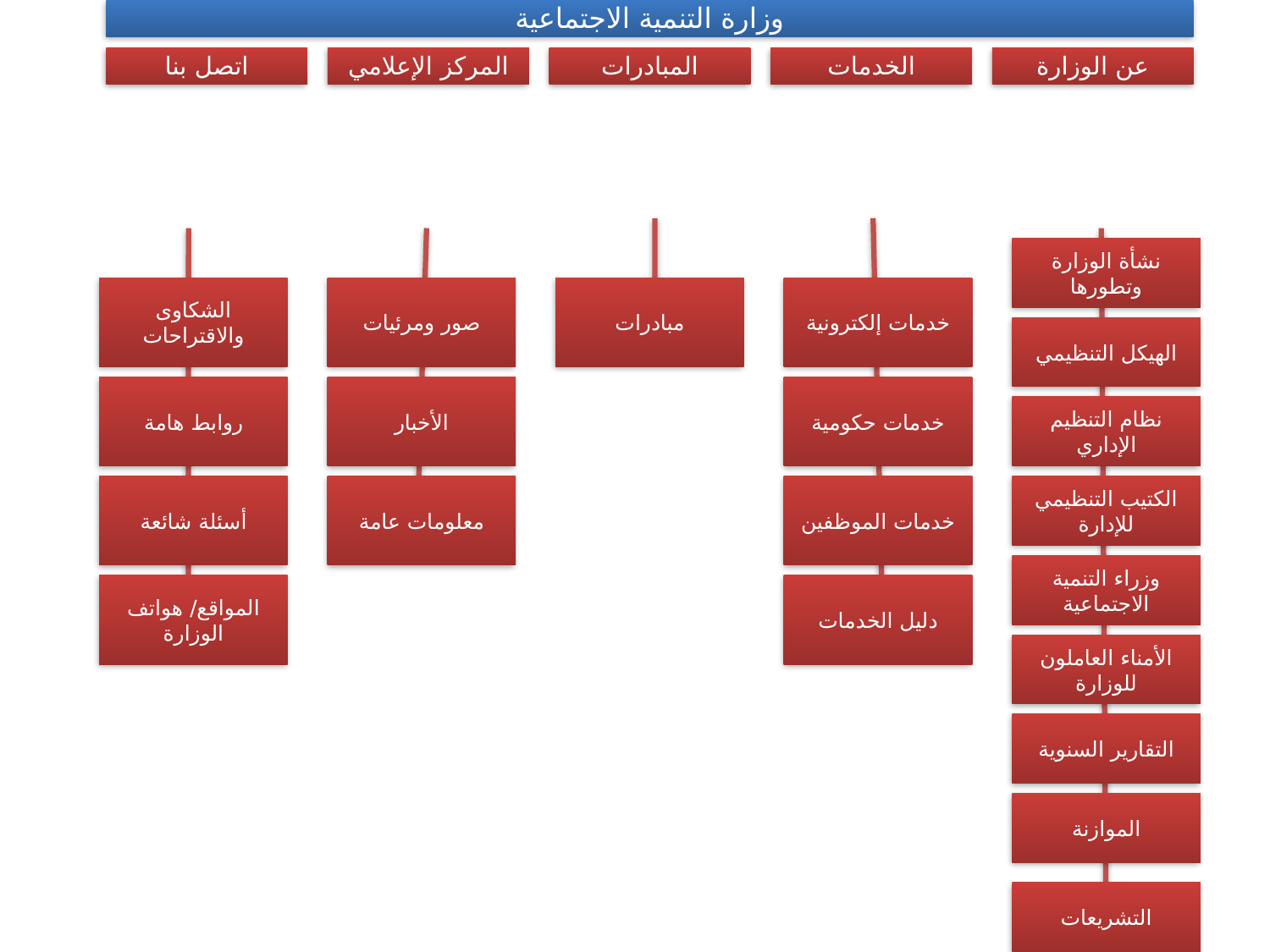

اتصل بنا
المبادرات
الخدمات
عن الوزارة
نشأة الوزارة وتطورها
الشكاوى والاقتراحات
صور ومرئيات
مبادرات
خدمات إلكترونية
الهيكل التنظيمي
روابط هامة
الأخبار
خدمات حكومية
نظام التنظيم الإداري
أسئلة شائعة
معلومات عامة
خدمات الموظفين
الكتيب التنظيمي للإدارة
وزراء التنمية الاجتماعية
المواقع/ هواتف الوزارة
دليل الخدمات
الأمناء العاملون للوزارة
التقارير السنوية
الموازنة
التشريعات